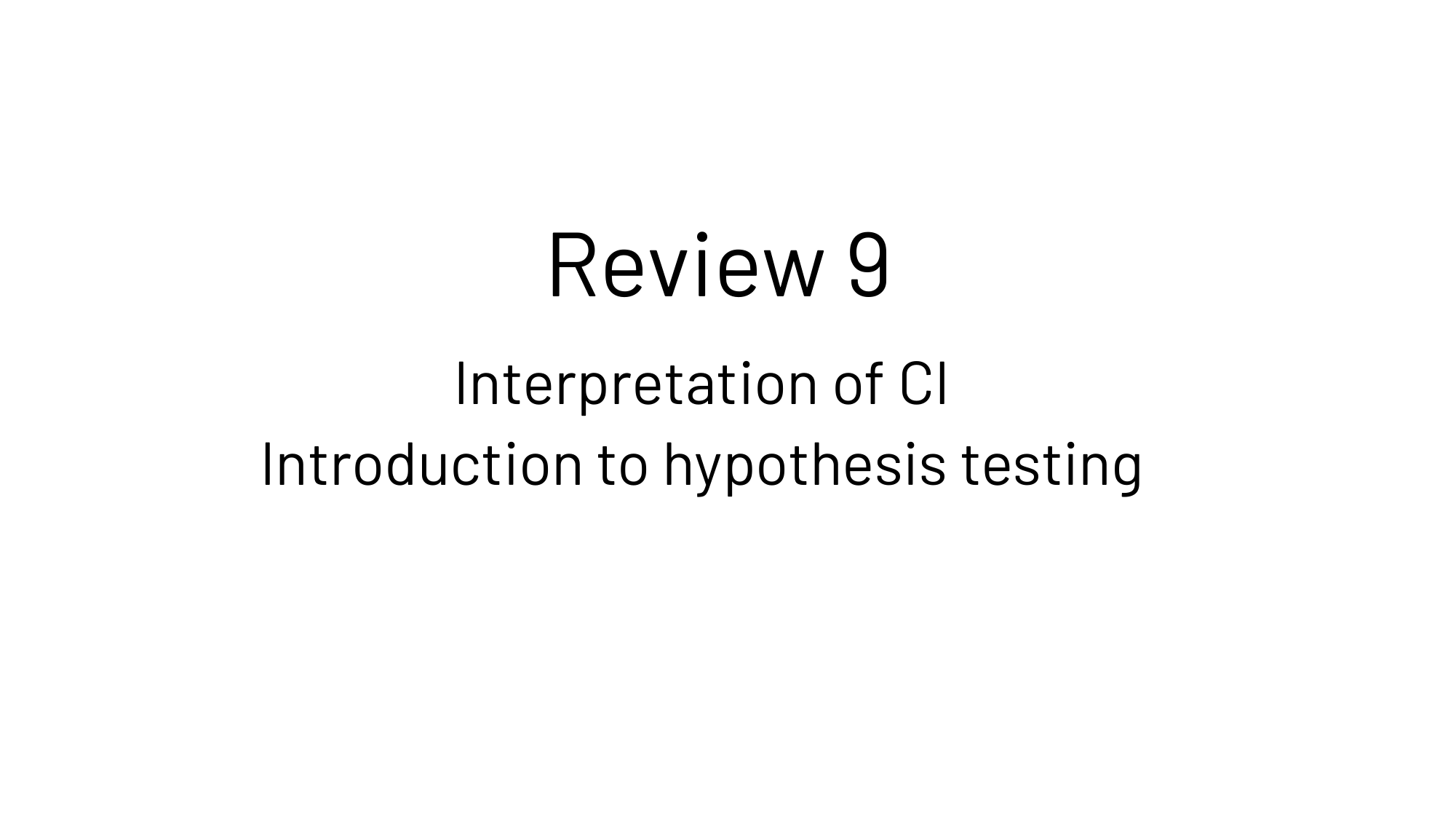

# Review 9
Interpretation of CI
Introduction to hypothesis testing